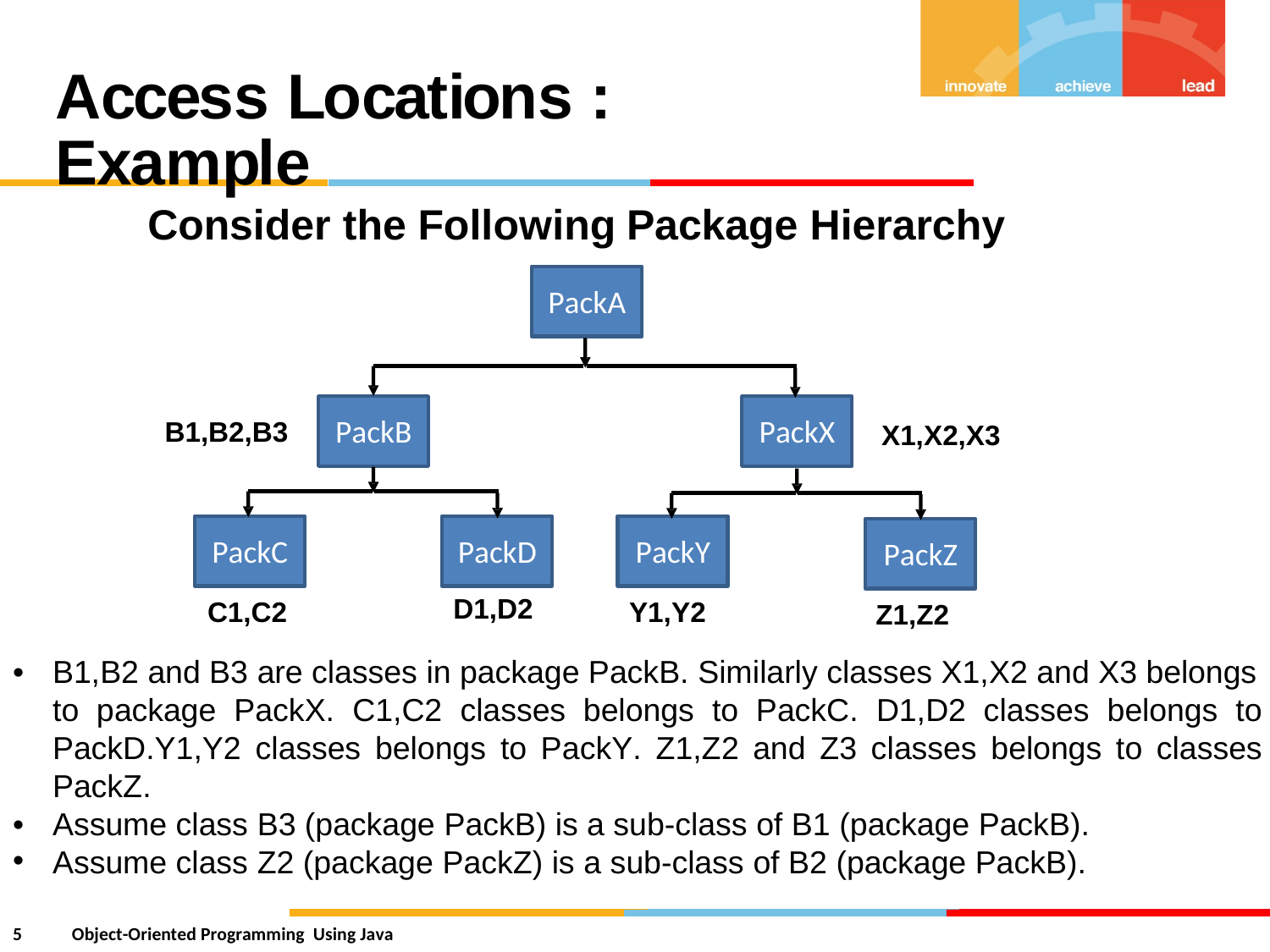

Access Locations : Example

Consider
the
Following
Package
Hierarchy

PackA

PackB

PackX
B1,B2,B3
X1,X2,X3

PackC

PackD

PackY

PackZ
D1,D2
C1,C2
Y1,Y2
Z1,Z2
•
B1,B2 and B3 are classes in package PackB. Similarly classes X1,X2 and X3 belongs
to package PackX. C1,C2 classes belongs to PackC. D1,D2 classes belongs to PackD.Y1,Y2 classes belongs to PackY. Z1,Z2 and Z3 classes belongs to classes PackZ.
Assume class B3 (package PackB) is a sub-class of B1 (package PackB). Assume class Z2 (package PackZ) is a sub-class of B2 (package PackB).
•
•

5
Object-Oriented Programming  Using Java